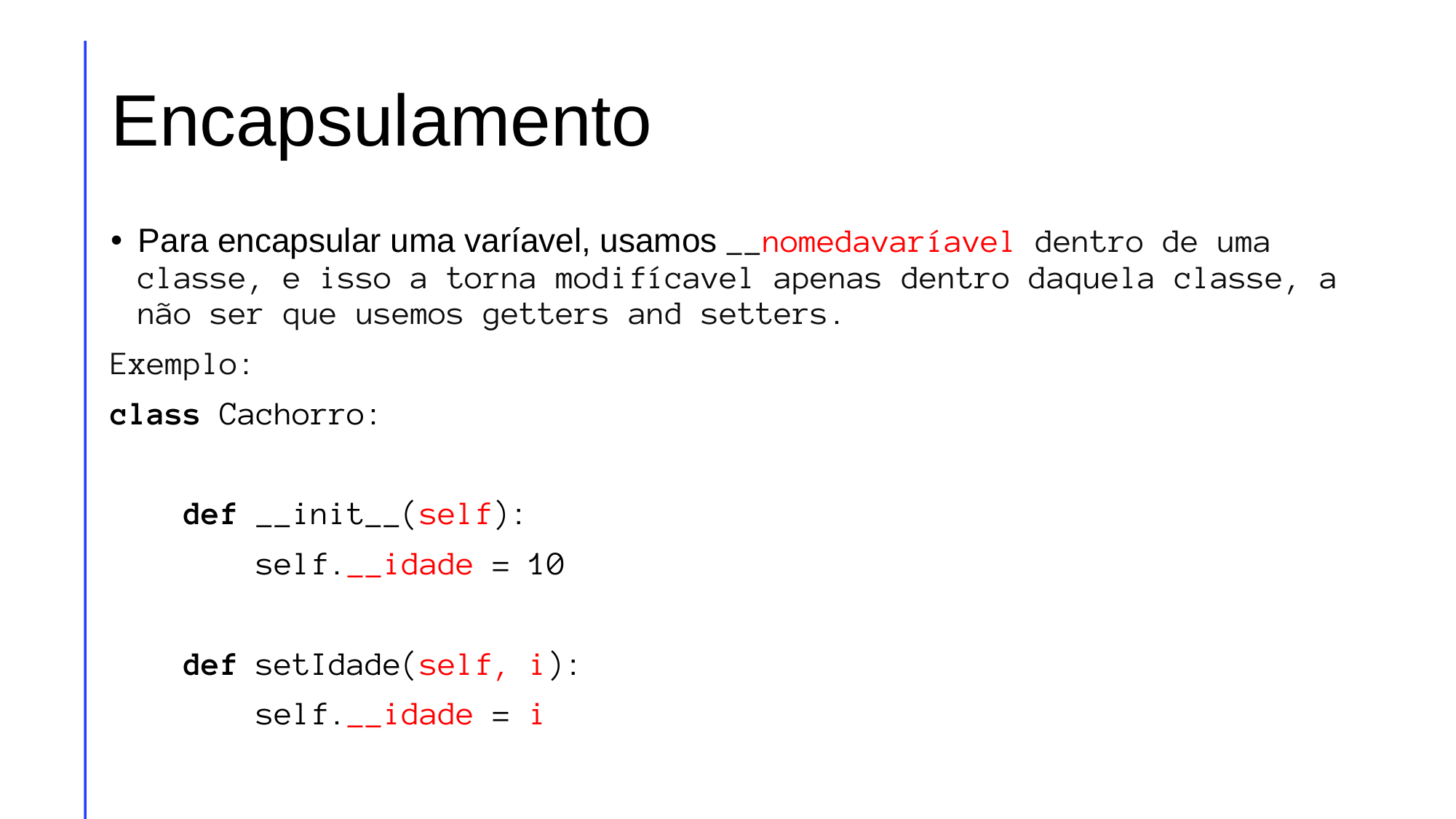

# Encapsulamento
Para encapsular uma varíavel, usamos __nomedavaríavel dentro de uma classe, e isso a torna modifícavel apenas dentro daquela classe, a não ser que usemos getters and setters.
Exemplo:
class Cachorro:

    def __init__(self):
        self.__idade = 10

    def setIdade(self, i):
        self.__idade = i